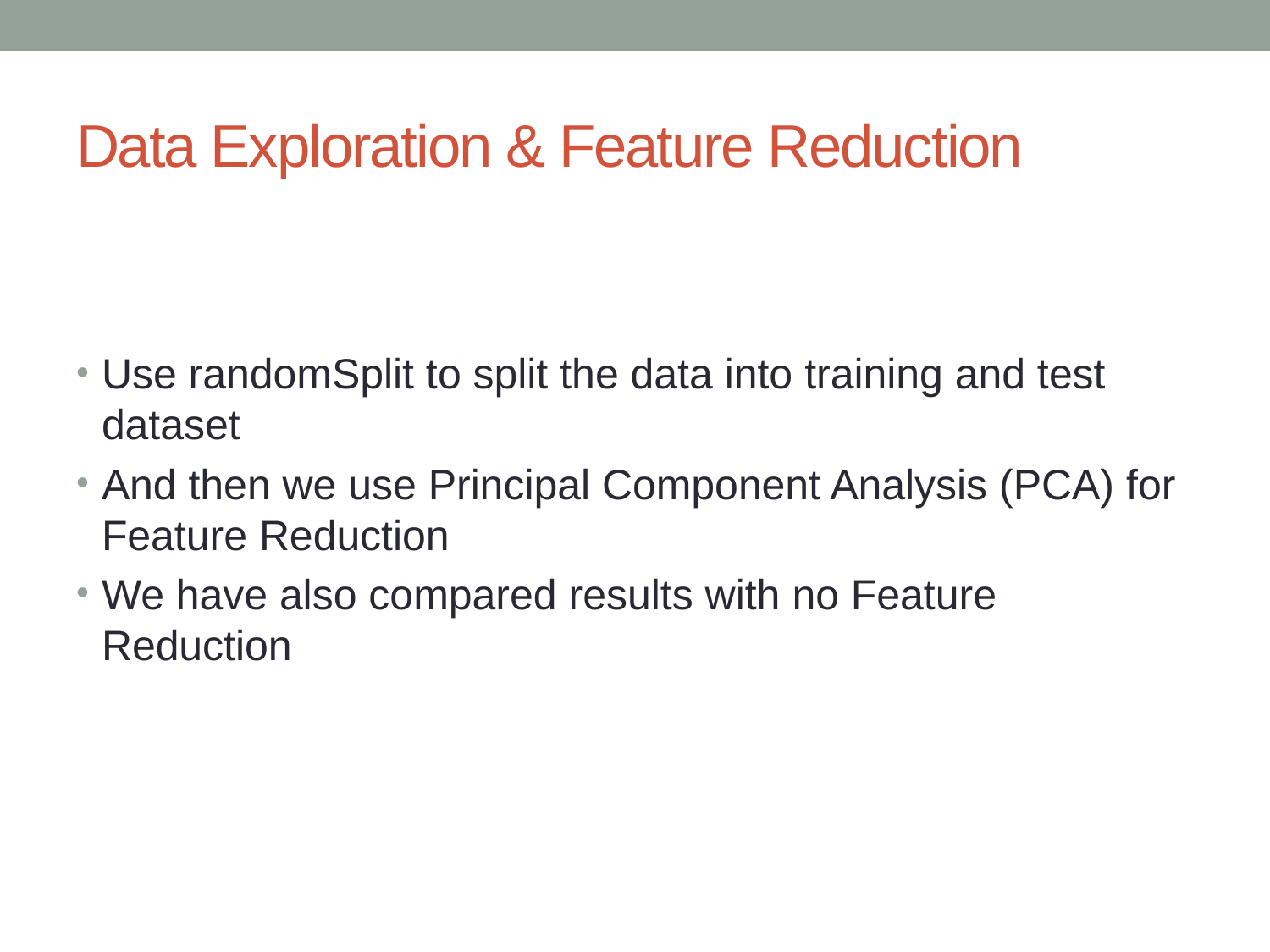

# Data Exploration & Feature Reduction

Use randomSplit to split the data into training and test dataset
And then we use Principal Component Analysis (PCA) for Feature Reduction
We have also compared results with no Feature Reduction